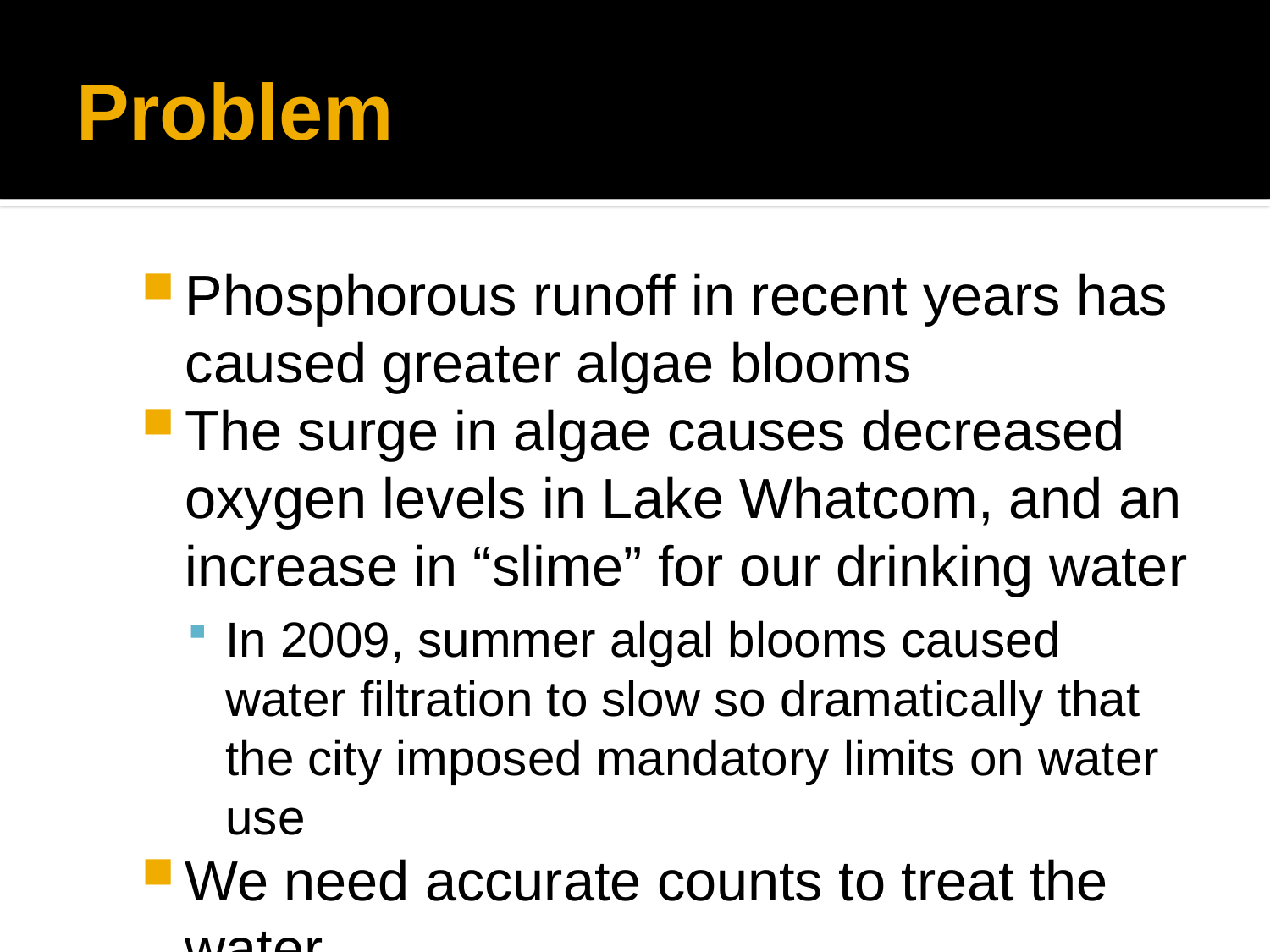

# Problem
Phosphorous runoff in recent years has caused greater algae blooms
The surge in algae causes decreased oxygen levels in Lake Whatcom, and an increase in “slime” for our drinking water
In 2009, summer algal blooms caused water filtration to slow so dramatically that the city imposed mandatory limits on water use
We need accurate counts to treat the water